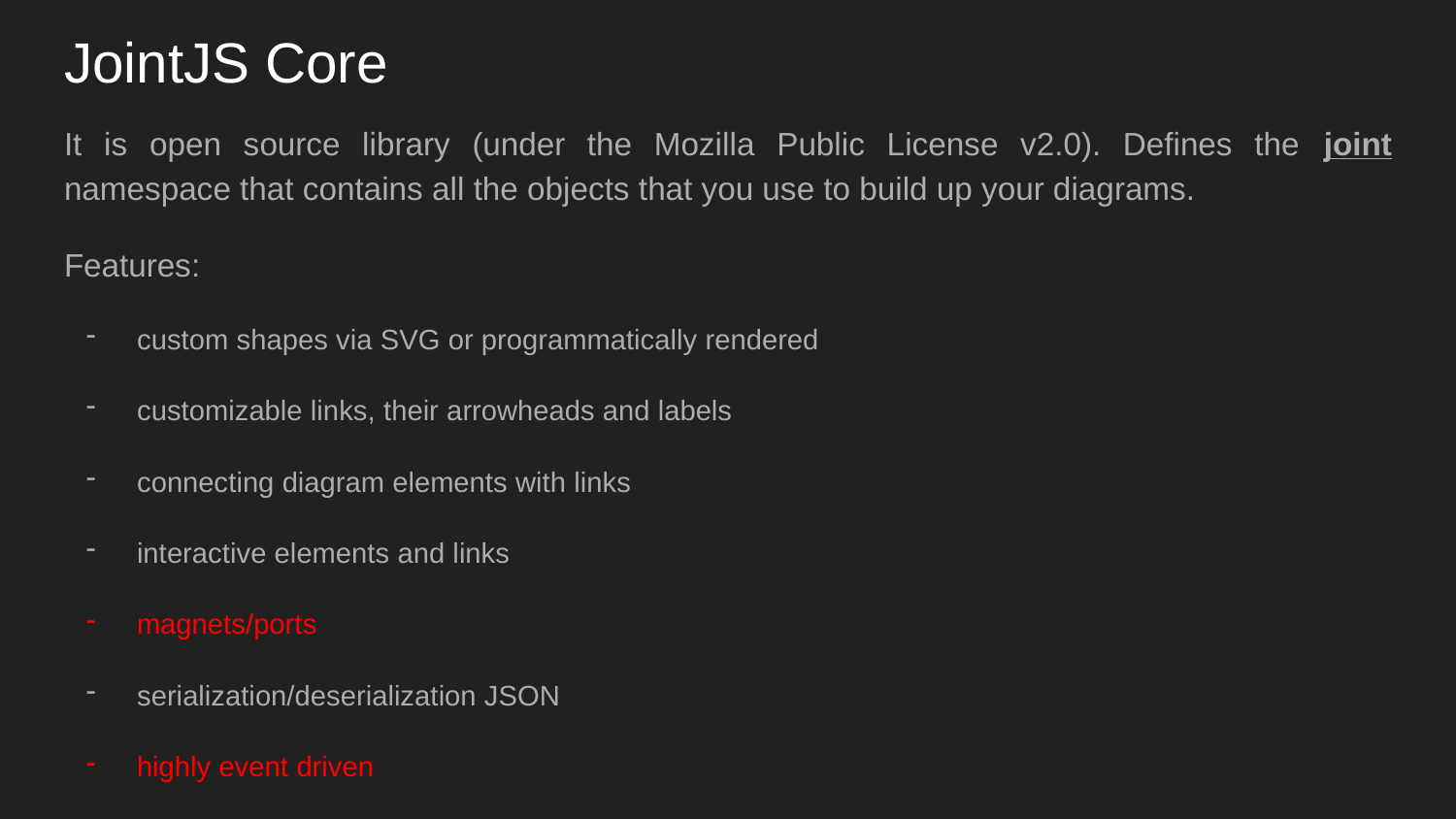

# JointJS Core
It is open source library (under the Mozilla Public License v2.0). Defines the joint namespace that contains all the objects that you use to build up your diagrams.
Features:
custom shapes via SVG or programmatically rendered
customizable links, their arrowheads and labels
connecting diagram elements with links
interactive elements and links
magnets/ports
serialization/deserialization JSON
highly event driven
touch support
animations
plugin system
nodejs support
MVC architecture